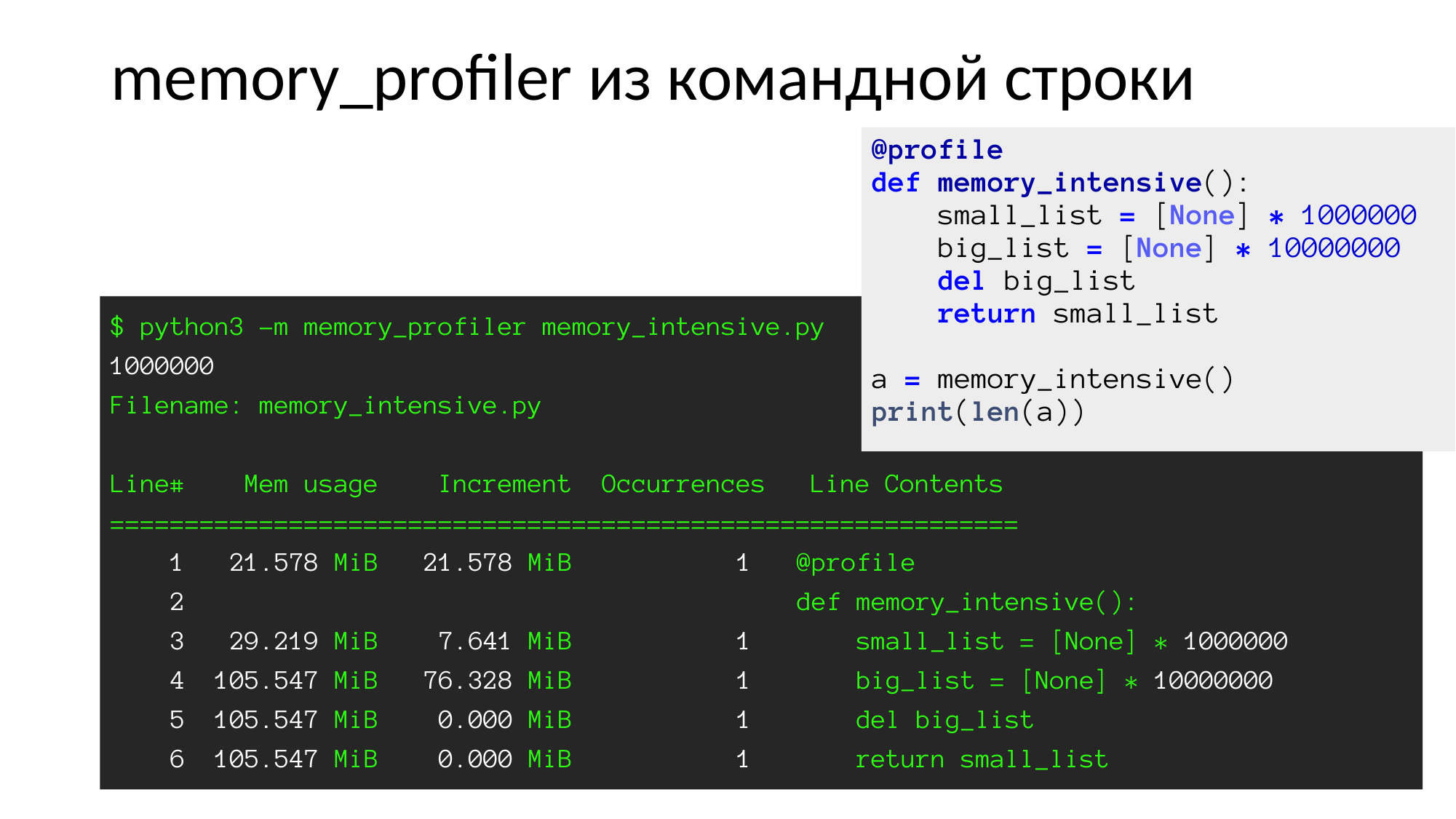

# memory_profiler из командной строки
@profile
def memory_intensive():
    small_list = [None] * 1000000
    big_list = [None] * 10000000
    del big_list
    return small_list
a = memory_intensive()
print(len(a))
$ python3 -m memory_profiler memory_intensive.py
1000000
Filename: memory_intensive.py

Line#    Mem usage    Increment  Occurrences   Line Contents
=============================================================
    1   21.578 MiB   21.578 MiB           1   @profile
    2                                         def memory_intensive():
    3   29.219 MiB    7.641 MiB           1       small_list = [None] * 1000000
    4  105.547 MiB   76.328 MiB           1       big_list = [None] * 10000000
    5  105.547 MiB    0.000 MiB           1       del big_list
    6  105.547 MiB    0.000 MiB           1       return small_list